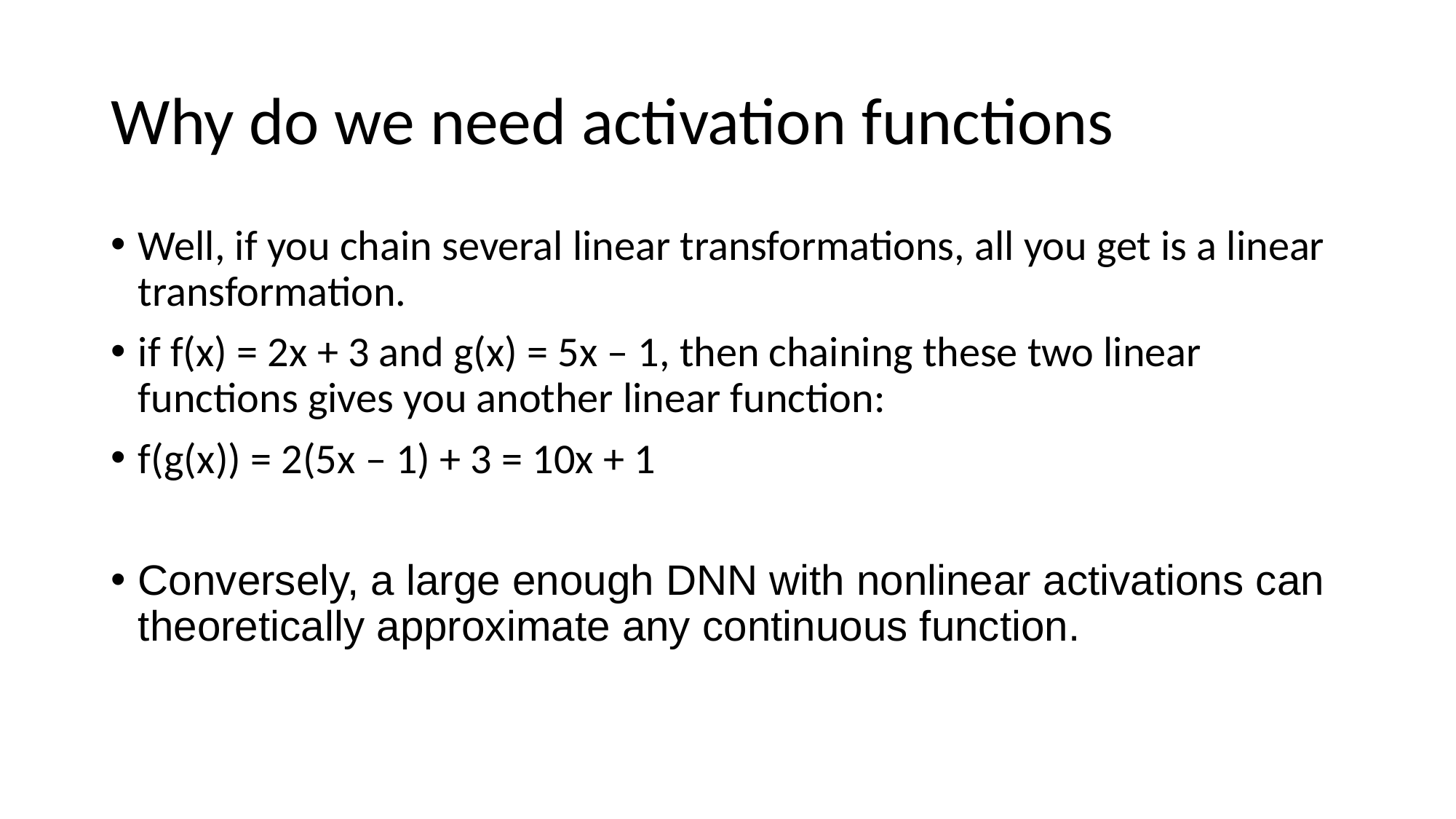

# Why do we need activation functions
Well, if you chain several linear transformations, all you get is a linear transformation.
if f(x) = 2x + 3 and g(x) = 5x – 1, then chaining these two linear functions gives you another linear function:
f(g(x)) = 2(5x – 1) + 3 = 10x + 1

Conversely, a large enough DNN with nonlinear activations can theoretically approximate any continuous function.